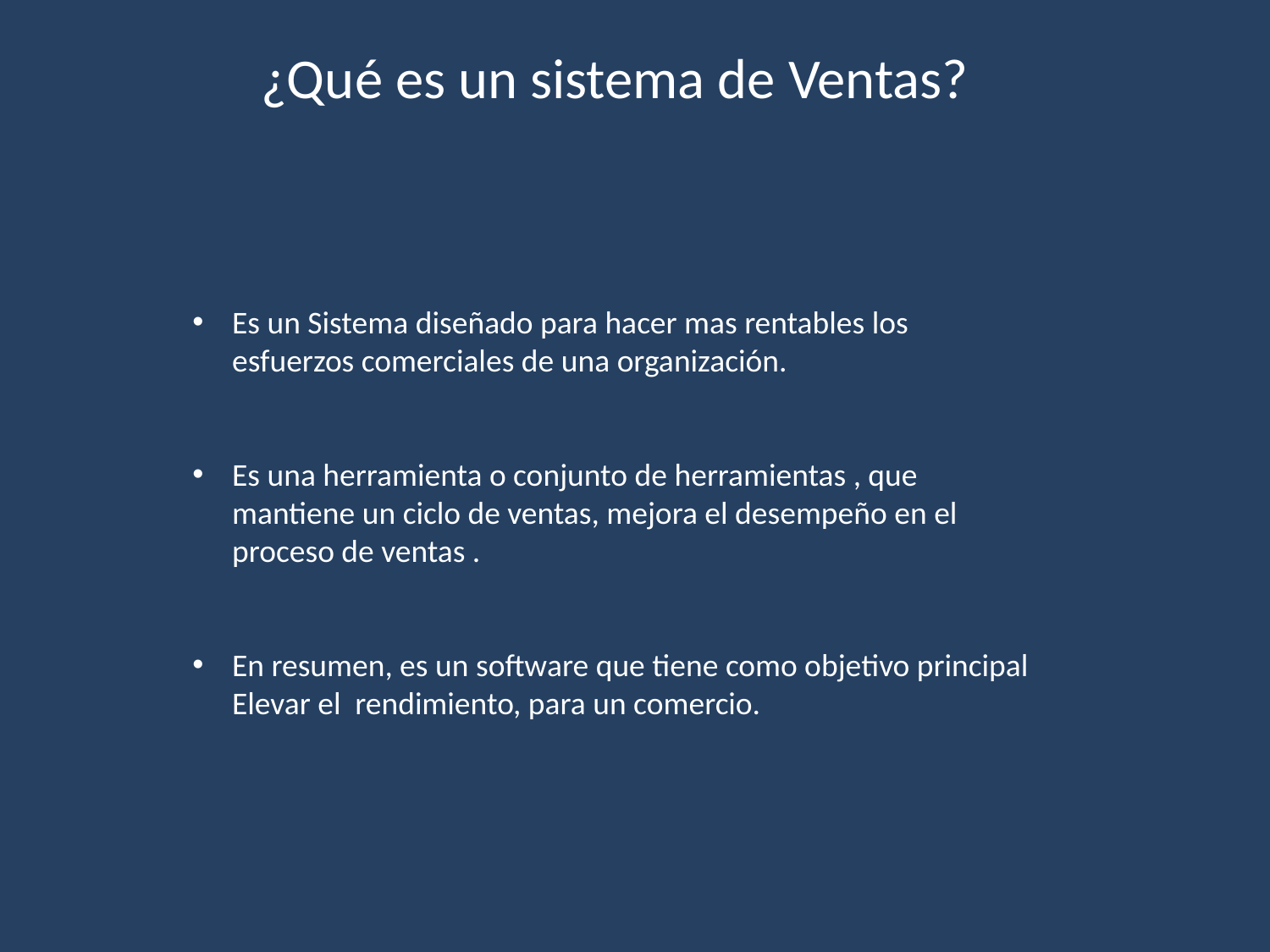

¿Qué es un sistema de Ventas?
Es un Sistema diseñado para hacer mas rentables los esfuerzos comerciales de una organización.

Es una herramienta o conjunto de herramientas , que mantiene un ciclo de ventas, mejora el desempeño en el proceso de ventas .

En resumen, es un software que tiene como objetivo principal Elevar el  rendimiento, para un comercio.